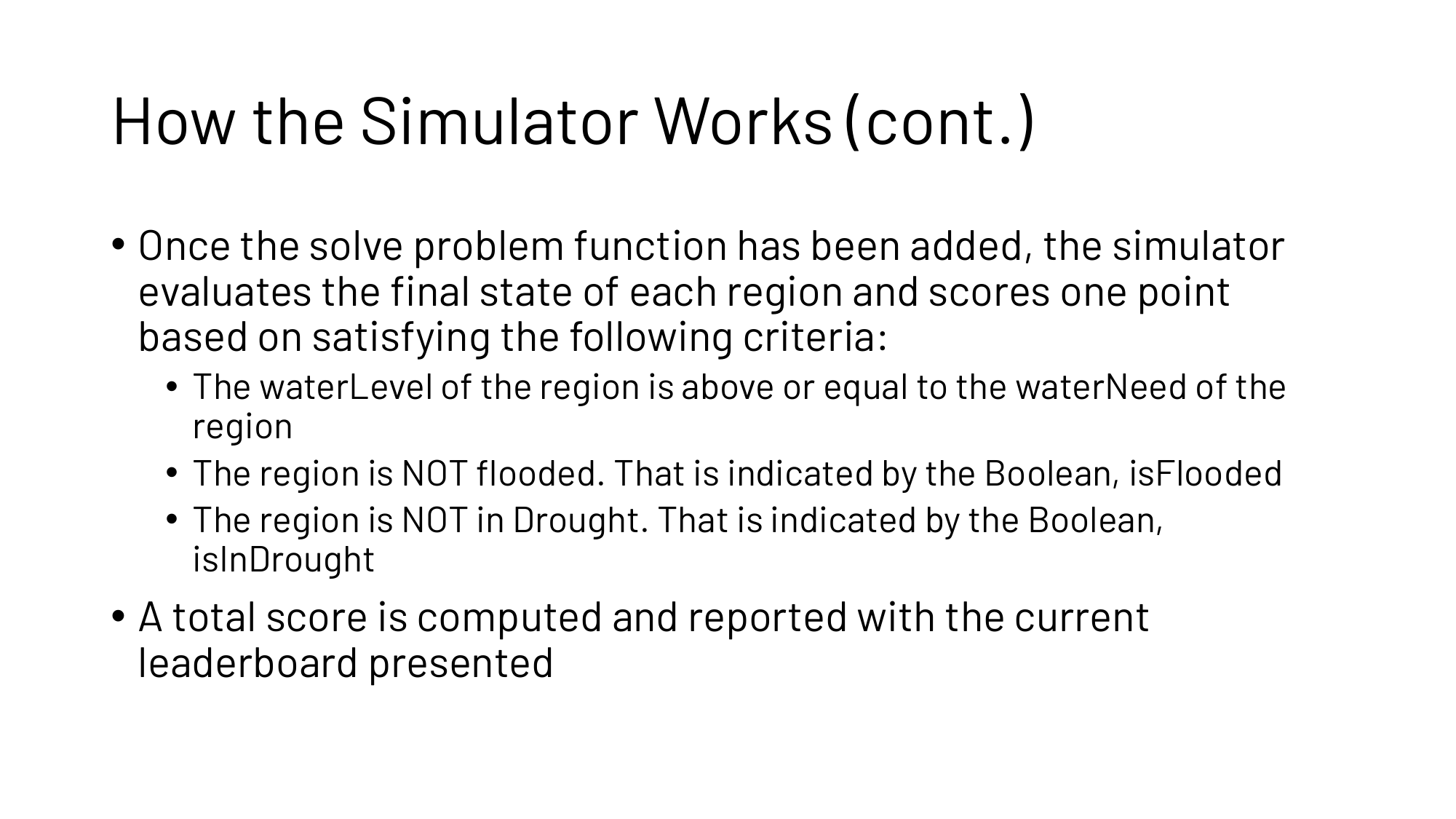

# How the Simulator Works (cont.)
Once the solve problem function has been added, the simulator evaluates the final state of each region and scores one point based on satisfying the following criteria:
The waterLevel of the region is above or equal to the waterNeed of the region
The region is NOT flooded. That is indicated by the Boolean, isFlooded
The region is NOT in Drought. That is indicated by the Boolean, isInDrought
A total score is computed and reported with the current leaderboard presented